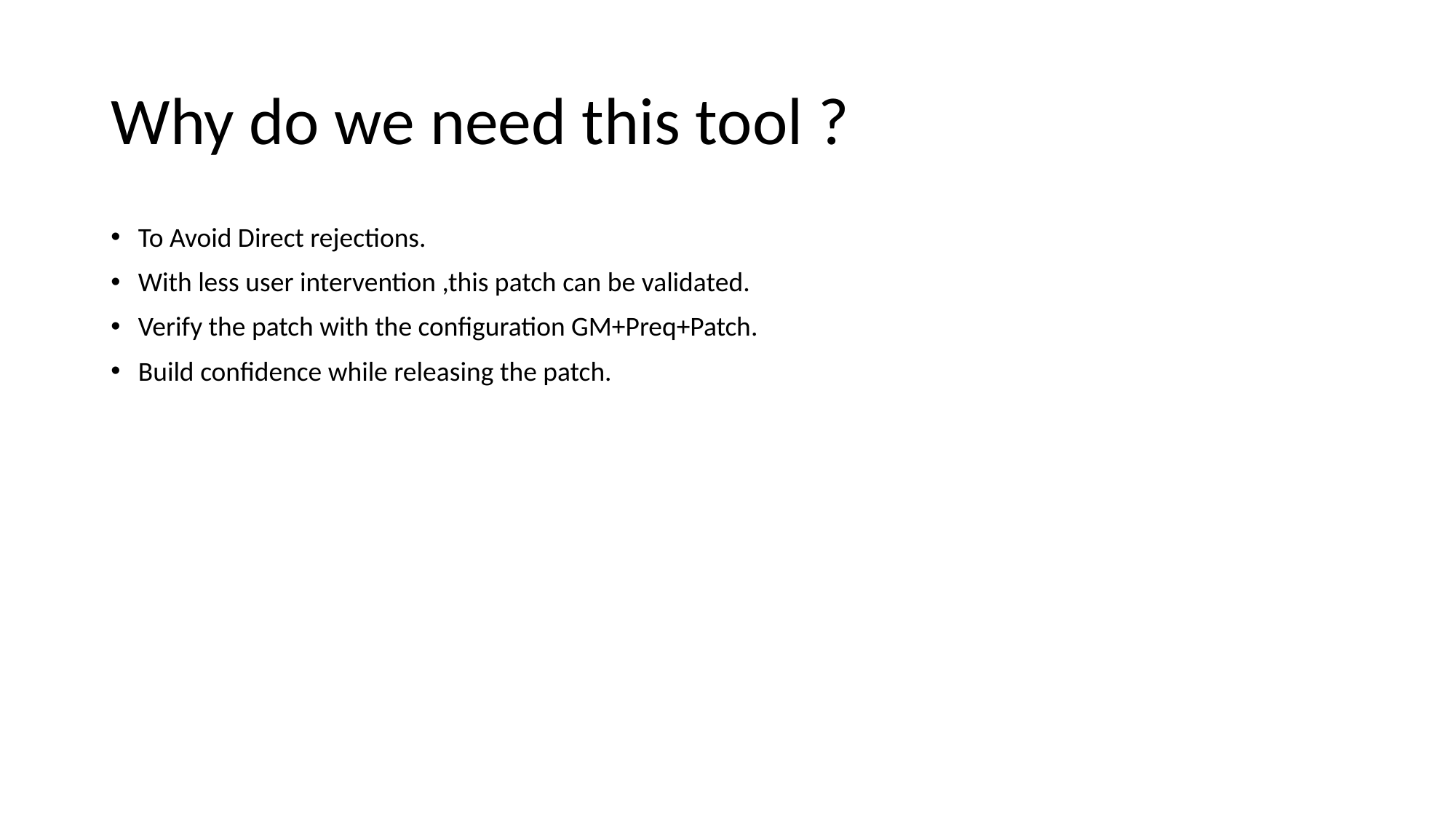

# Why do we need this tool ?
To Avoid Direct rejections.
With less user intervention ,this patch can be validated.
Verify the patch with the configuration GM+Preq+Patch.
Build confidence while releasing the patch.